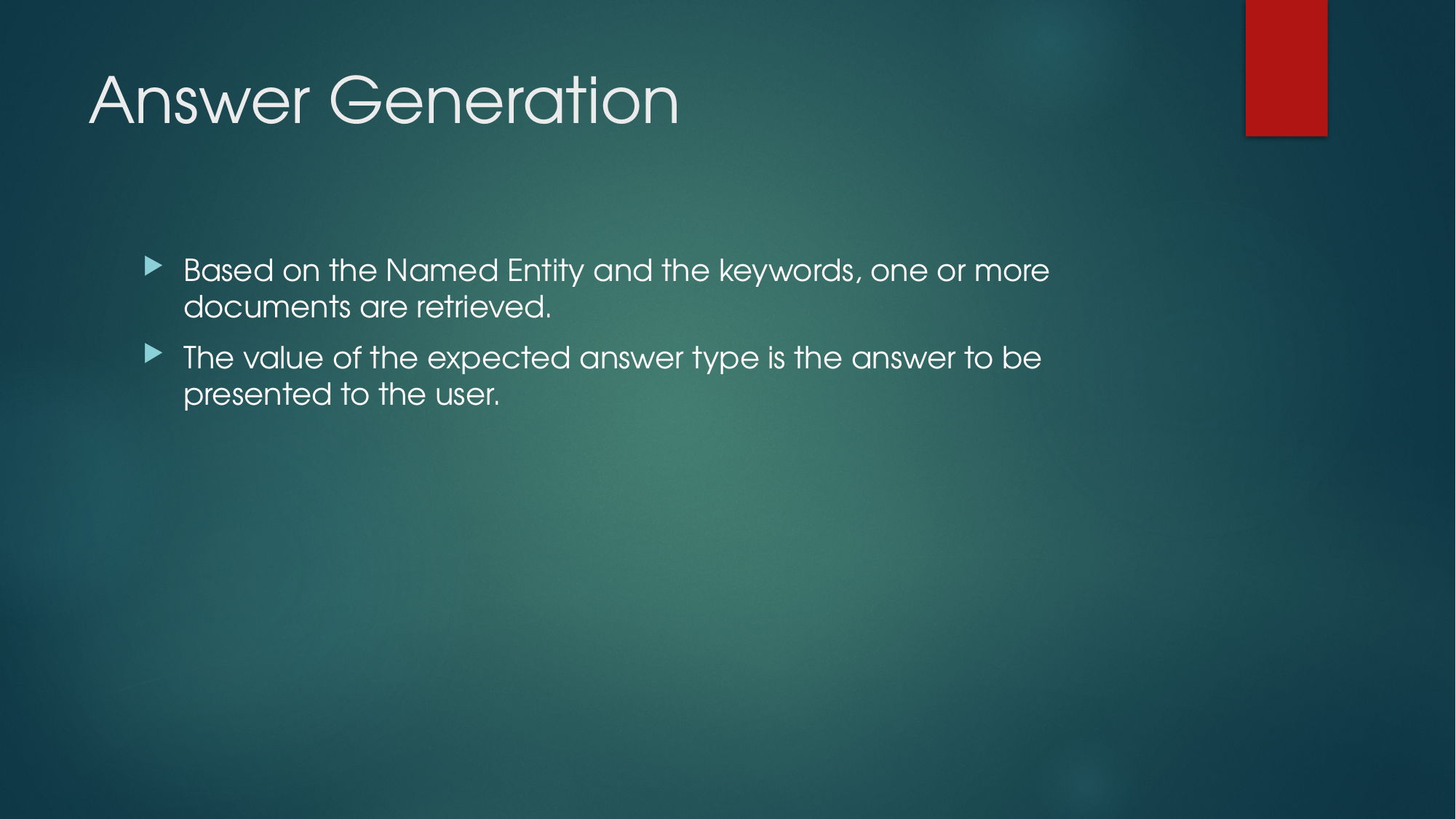

# Answer Generation
Based on the Named Entity and the keywords, one or more documents are retrieved.
The value of the expected answer type is the answer to be presented to the user.